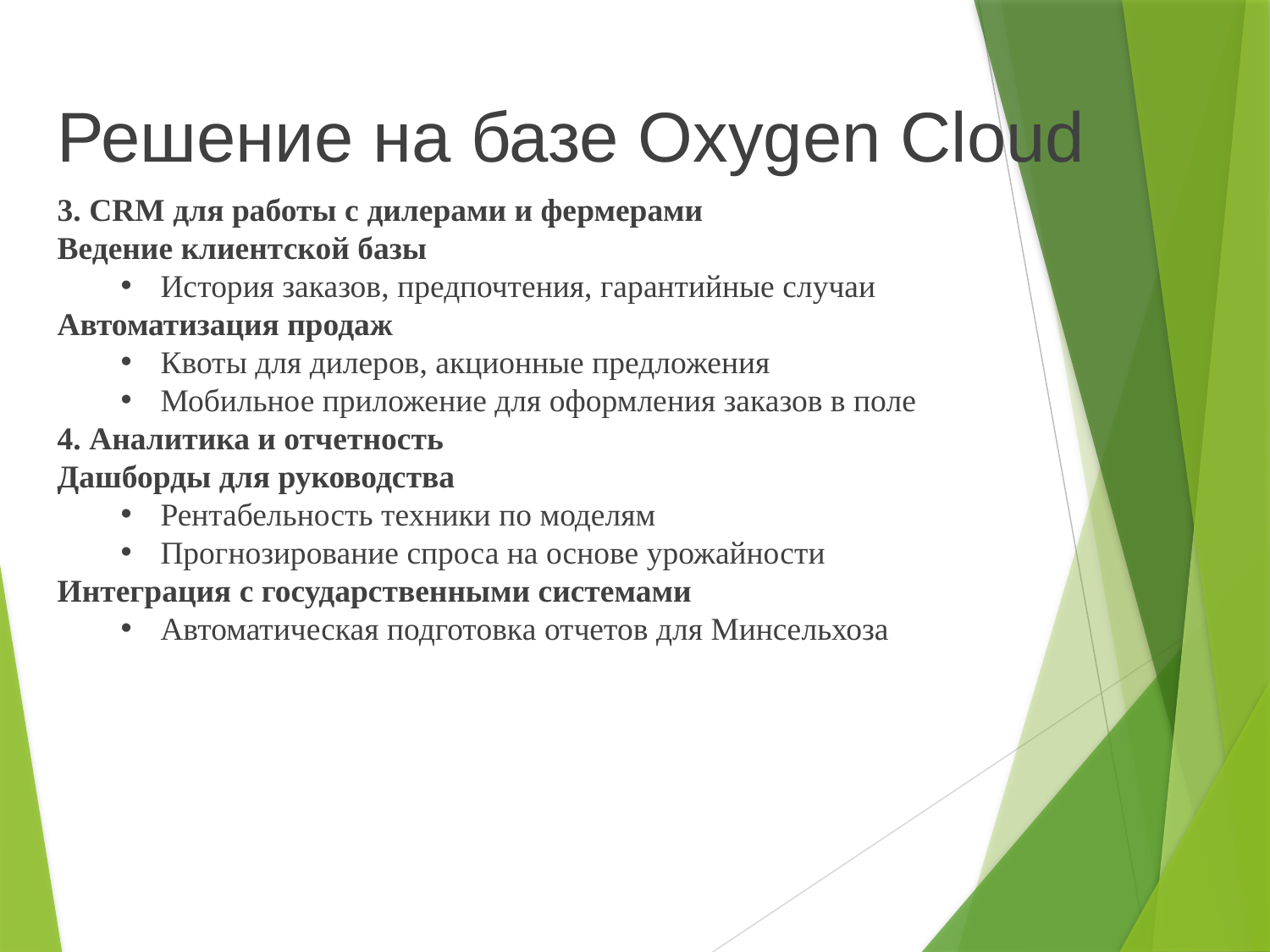

Решение на базе Oxygen Cloud
3. CRM для работы с дилерами и фермерами
Ведение клиентской базы
История заказов, предпочтения, гарантийные случаи
Автоматизация продаж
Квоты для дилеров, акционные предложения
Мобильное приложение для оформления заказов в поле
4. Аналитика и отчетность
Дашборды для руководства
Рентабельность техники по моделям
Прогнозирование спроса на основе урожайности
Интеграция с государственными системами
Автоматическая подготовка отчетов для Минсельхоза